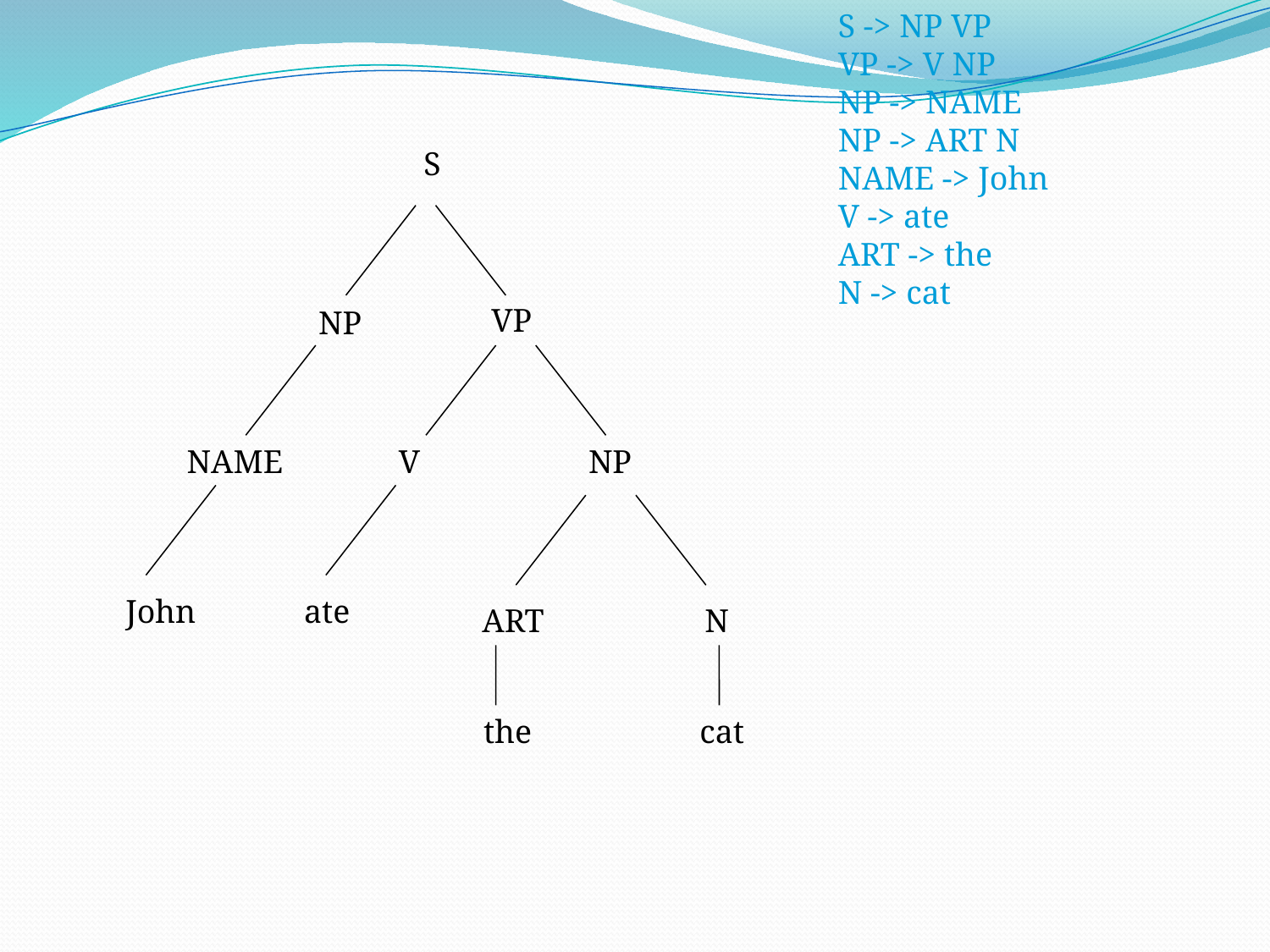

S -> NP VP
VP -> V NP
NP -> NAME
NP -> ART N
NAME -> John
V -> ate
ART -> the
N -> cat
S

VP
NP

NAME
V
NP

John
ate
ART
N

the
cat